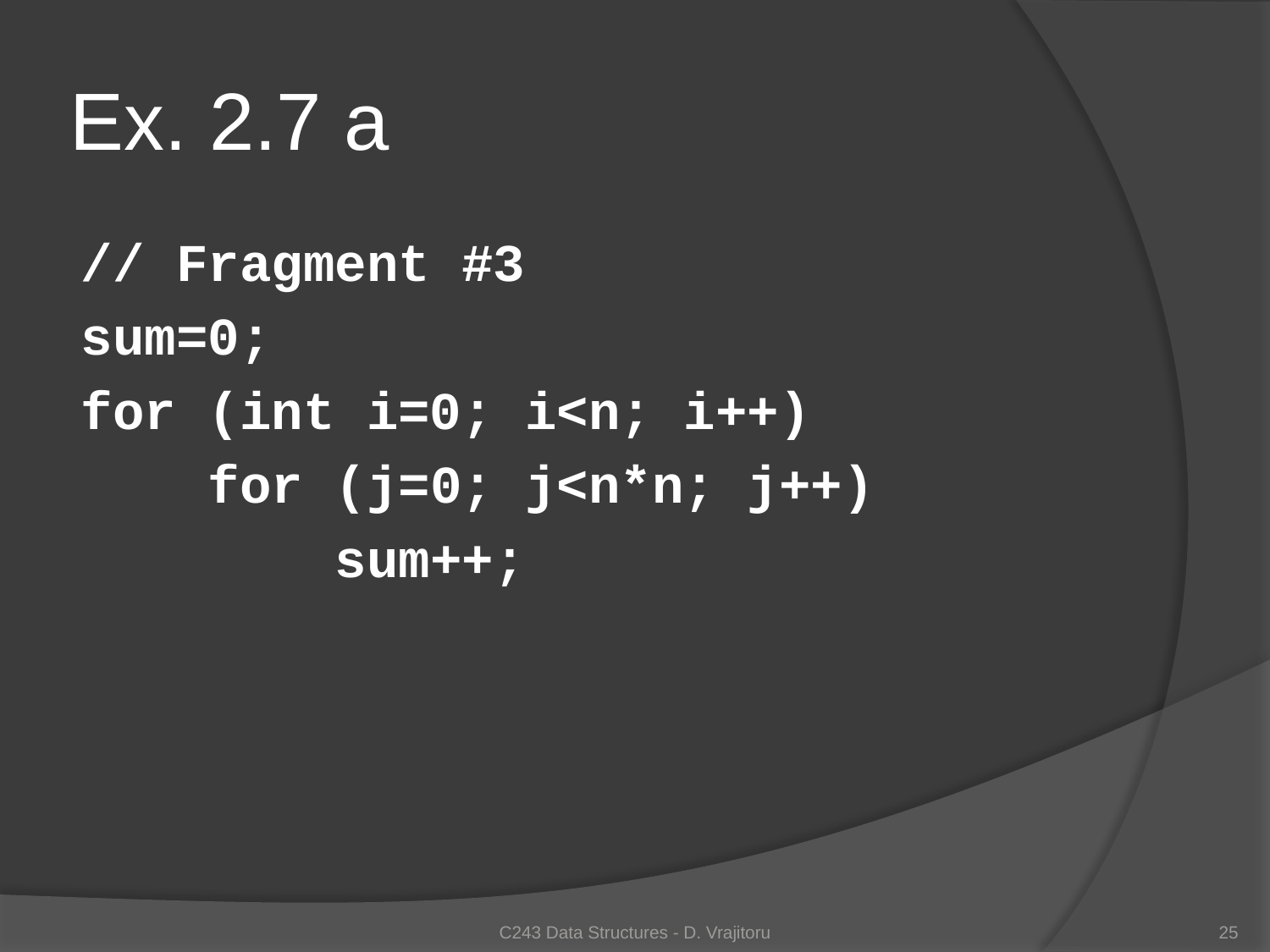

# Ex. 2.7 a
// Fragment #3
sum=0;
for (int i=0; i<n; i++)
    for (j=0; j<n*n; j++)
        sum++;

C243 Data Structures - D. Vrajitoru
25